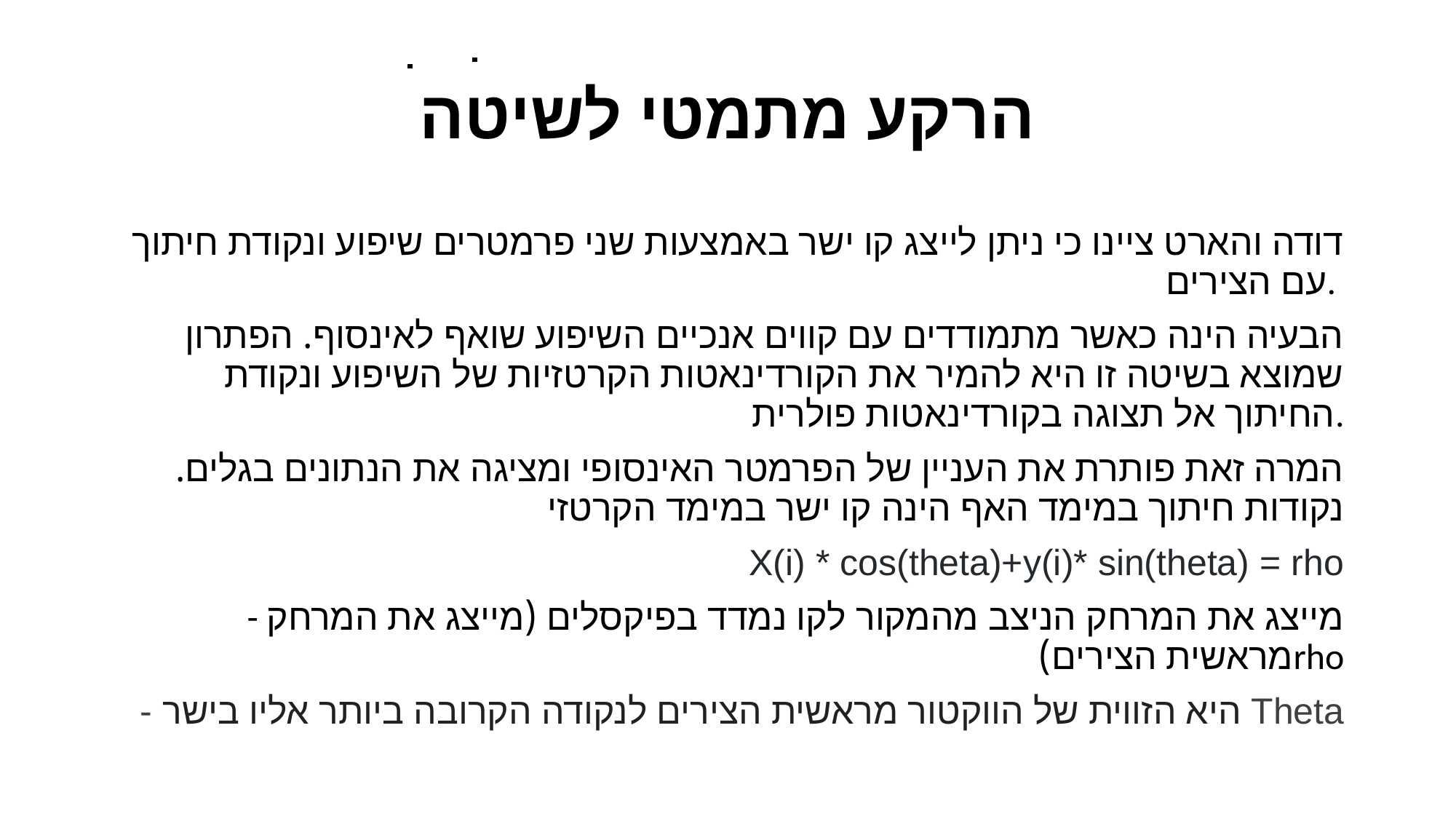

# הרקע מתמטי לשיטה

דודה והארט ציינו כי ניתן לייצג קו ישר באמצעות שני פרמטרים שיפוע ונקודת חיתוך עם הצירים.
הבעיה הינה כאשר מתמודדים עם קווים אנכיים השיפוע שואף לאינסוף. הפתרון שמוצא בשיטה זו היא להמיר את הקורדינאטות הקרטזיות של השיפוע ונקודת החיתוך אל תצוגה בקורדינאטות פולרית.
המרה זאת פותרת את העניין של הפרמטר האינסופי ומציגה את הנתונים בגלים. נקודות חיתוך במימד האף הינה קו ישר במימד הקרטזי
X(i) * cos(theta)+y(i)* sin(theta) = rho
 - מייצג את המרחק הניצב מהמקור לקו נמדד בפיקסלים (מייצג את המרחק מראשית הצירים)rho
  - היא הזווית של הווקטור מראשית הצירים לנקודה הקרובה ביותר אליו בישר Theta